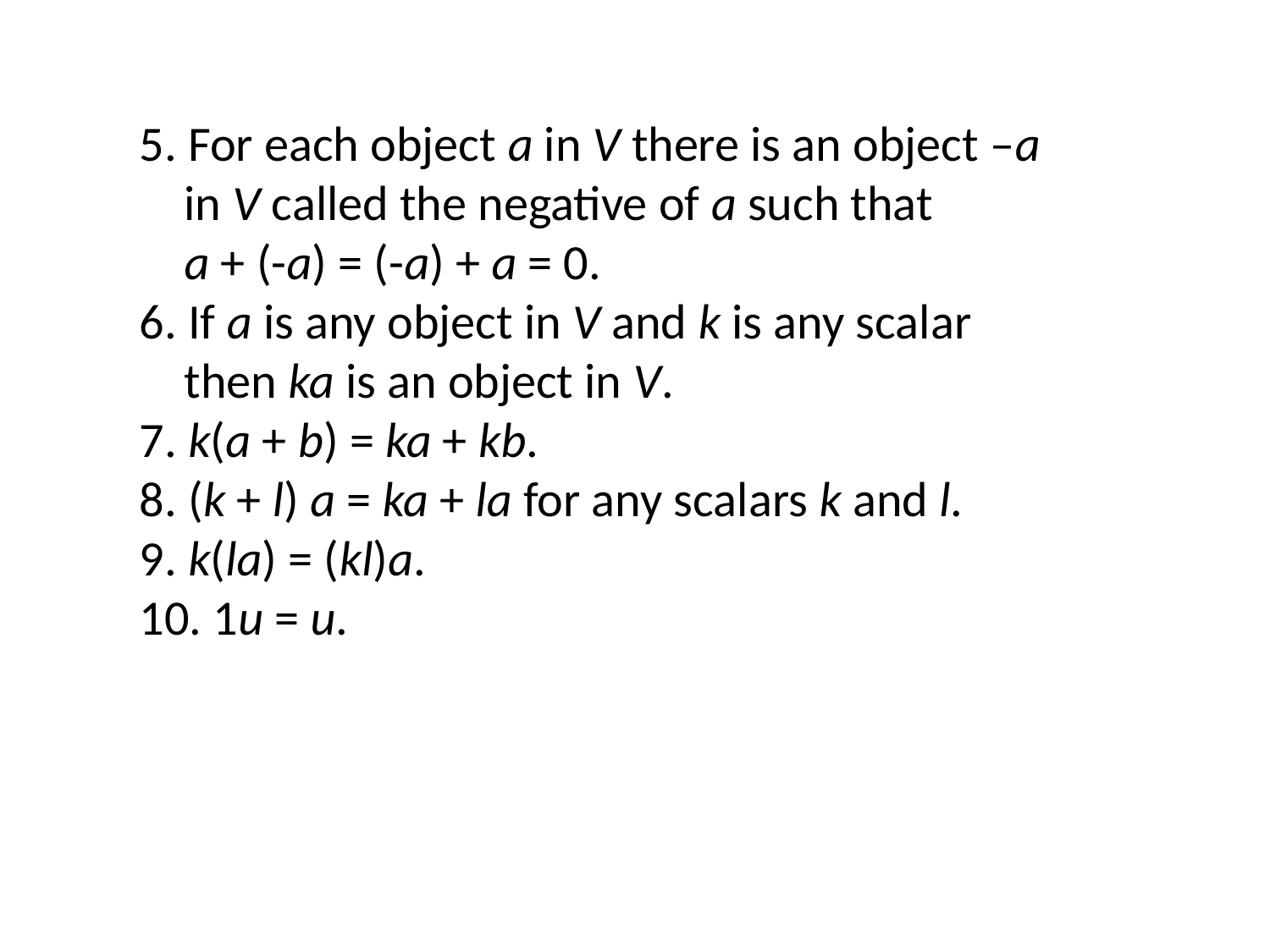

5. For each object a in V there is an object –a
    in V called the negative of a such that
    a + (-a) = (-a) + a = 0.
6. If a is any object in V and k is any scalar
    then ka is an object in V.
7. k(a + b) = ka + kb.
8. (k + l) a = ka + la for any scalars k and l.
9. k(la) = (kl)a.
10. 1u = u.